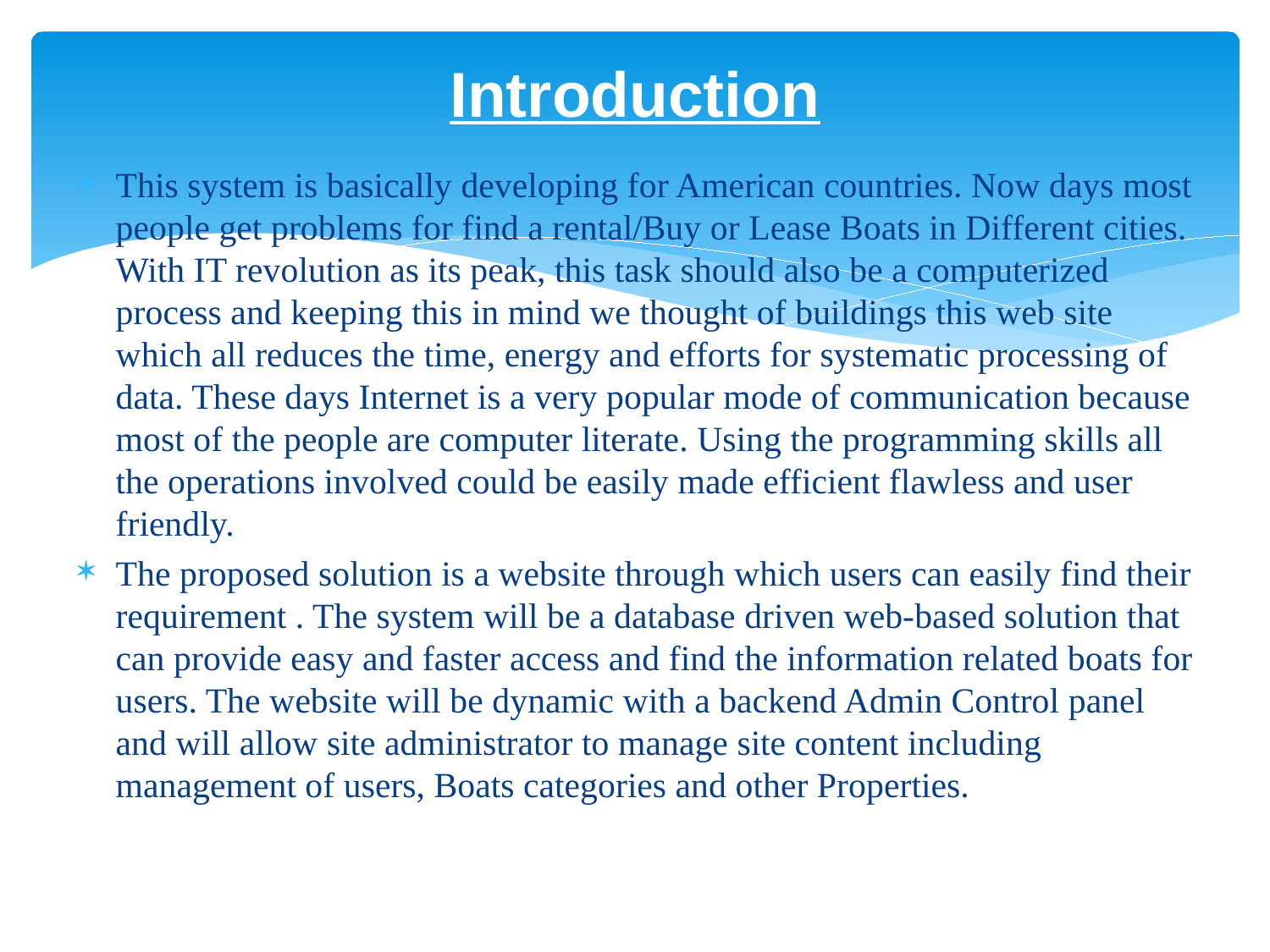

# Introduction
This system is basically developing for American countries. Now days most people get problems for find a rental/Buy or Lease Boats in Different cities. With IT revolution as its peak, this task should also be a computerized process and keeping this in mind we thought of buildings this web site which all reduces the time, energy and efforts for systematic processing of data. These days Internet is a very popular mode of communication because most of the people are computer literate. Using the programming skills all the operations involved could be easily made efficient flawless and user friendly.
The proposed solution is a website through which users can easily find their requirement . The system will be a database driven web-based solution that can provide easy and faster access and find the information related boats for users. The website will be dynamic with a backend Admin Control panel and will allow site administrator to manage site content including management of users, Boats categories and other Properties.